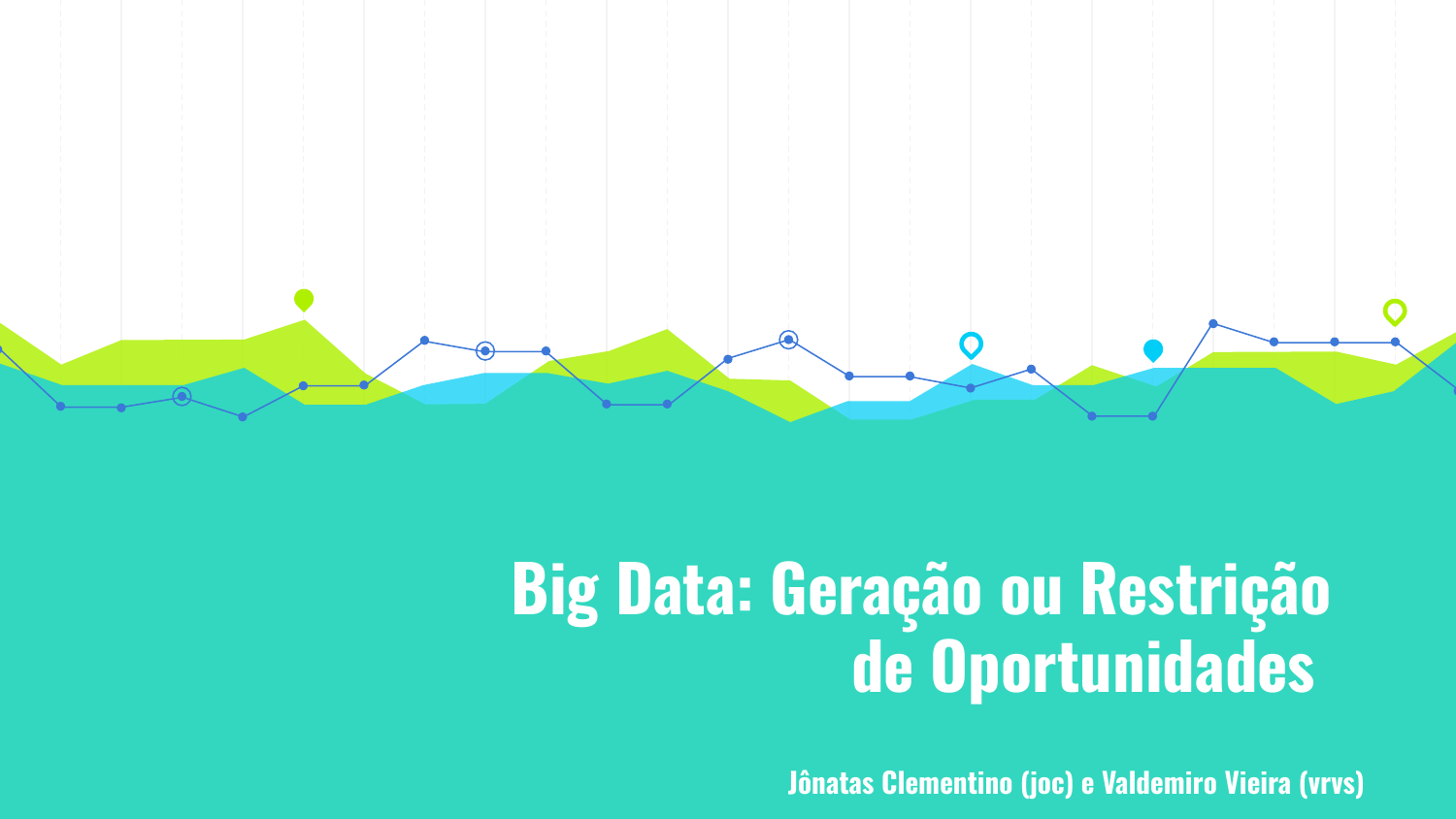

# Big Data: Geração ou Restrição de Oportunidades
Jônatas Clementino (joc) e Valdemiro Vieira (vrvs)